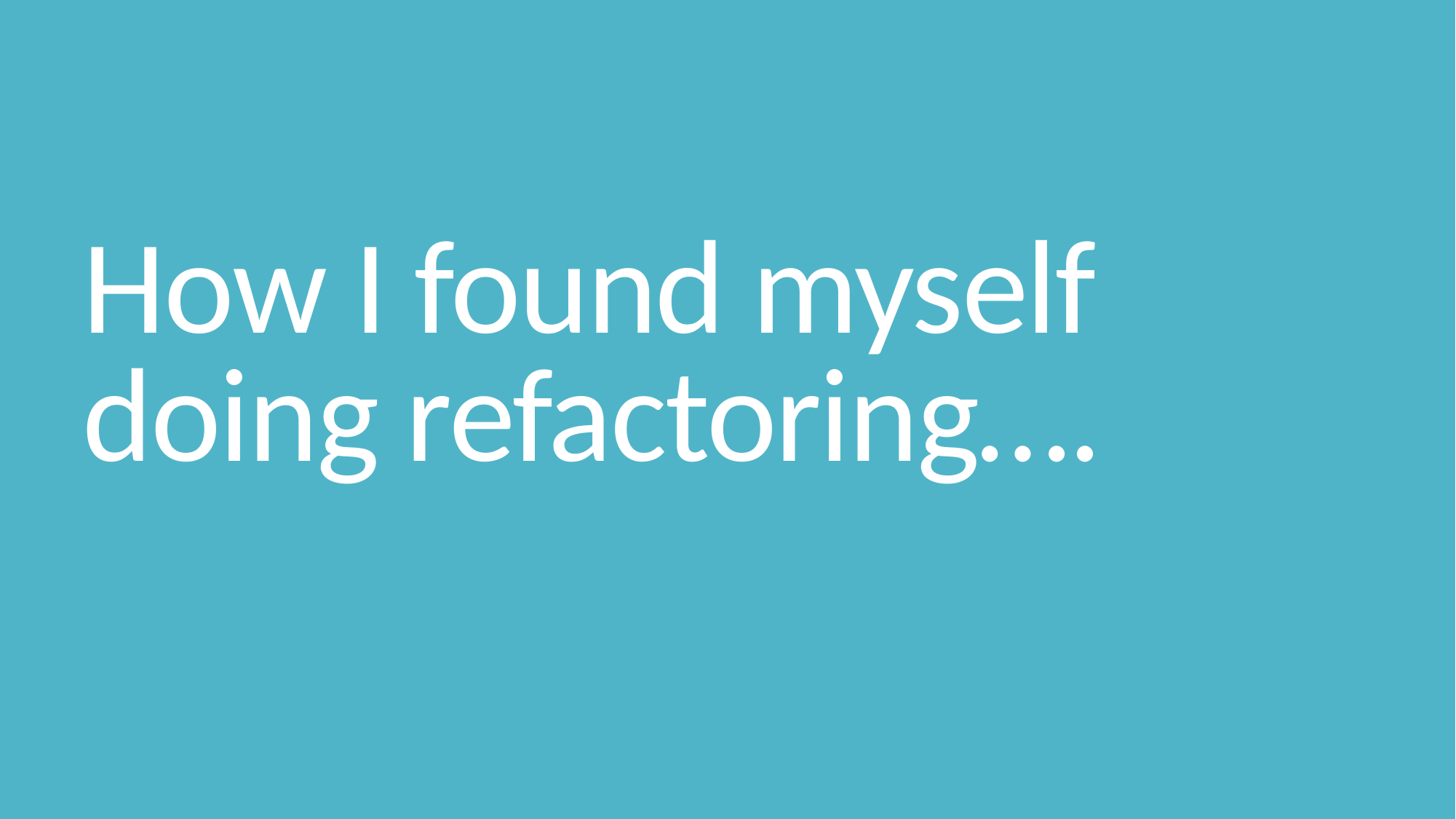

# How I found myself doing refactoring….